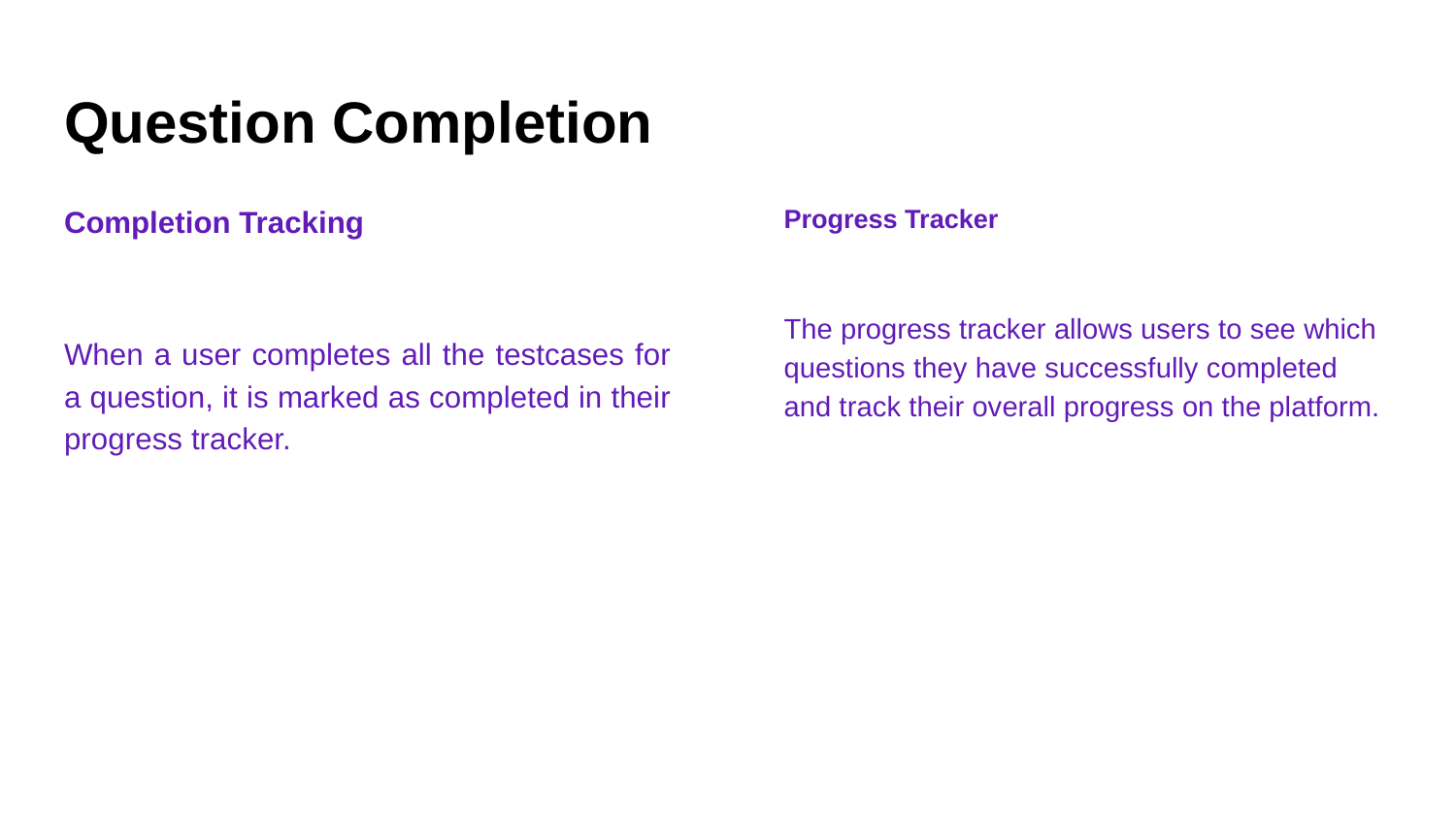

# Question Completion
Completion Tracking

When a user completes all the testcases for a question, it is marked as completed in their progress tracker.

Progress Tracker

The progress tracker allows users to see which questions they have successfully completed and track their overall progress on the platform.